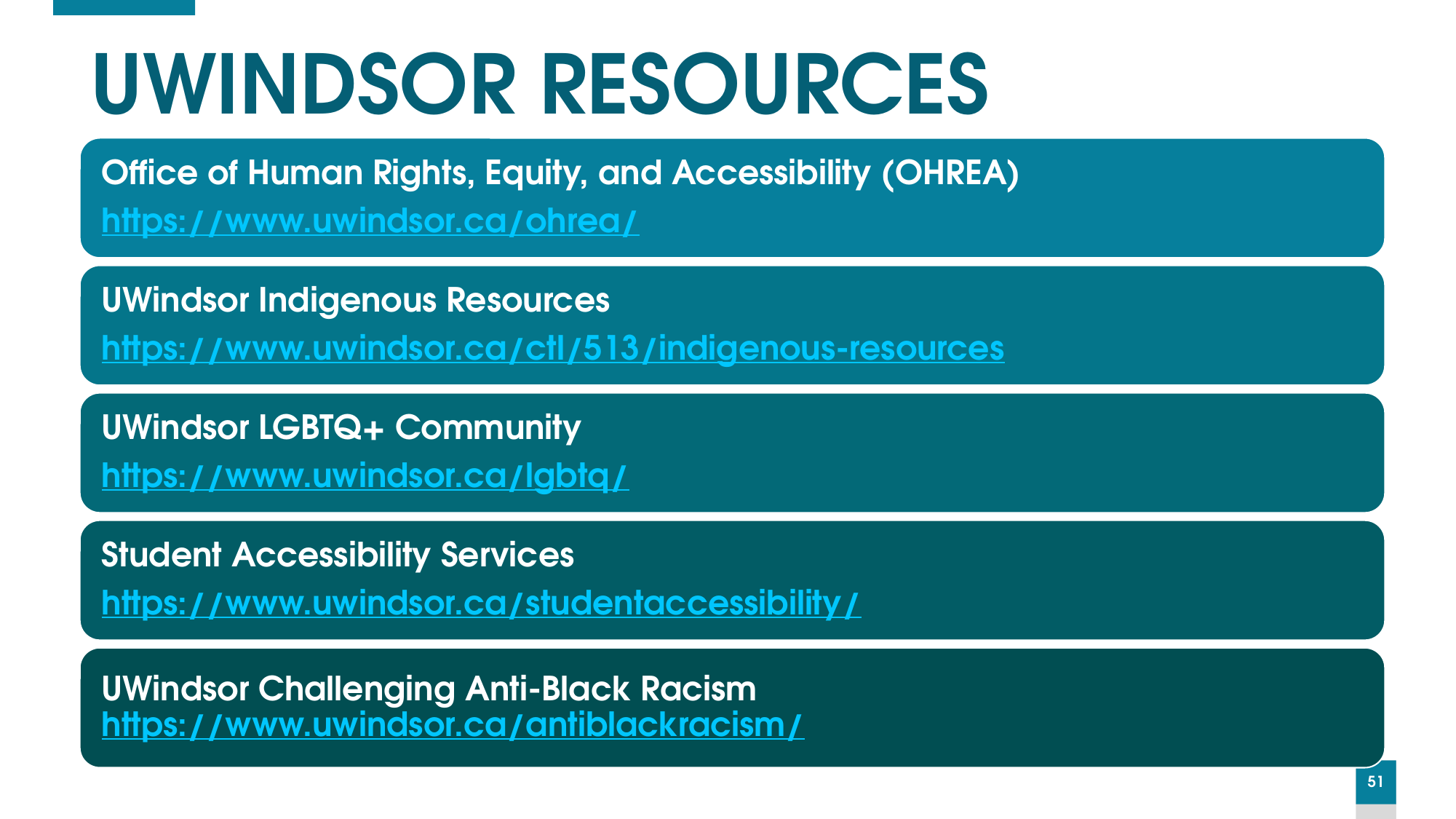

UWINDSOR RESOURCES
Office of Human Rights, Equity, and Accessibility (OHREA)
https://www.uwindsor.ca/ohrea/
UWindsor Indigenous Resources
https://www.uwindsor.ca/ctl/513/indigenous-resources
UWindsor LGBTQ+ Community
https://www.uwindsor.ca/lgbtq/
Student Accessibility Services
https://www.uwindsor.ca/studentaccessibility/
UWindsor Challenging Anti-Black Racism https://www.uwindsor.ca/antiblackracism/